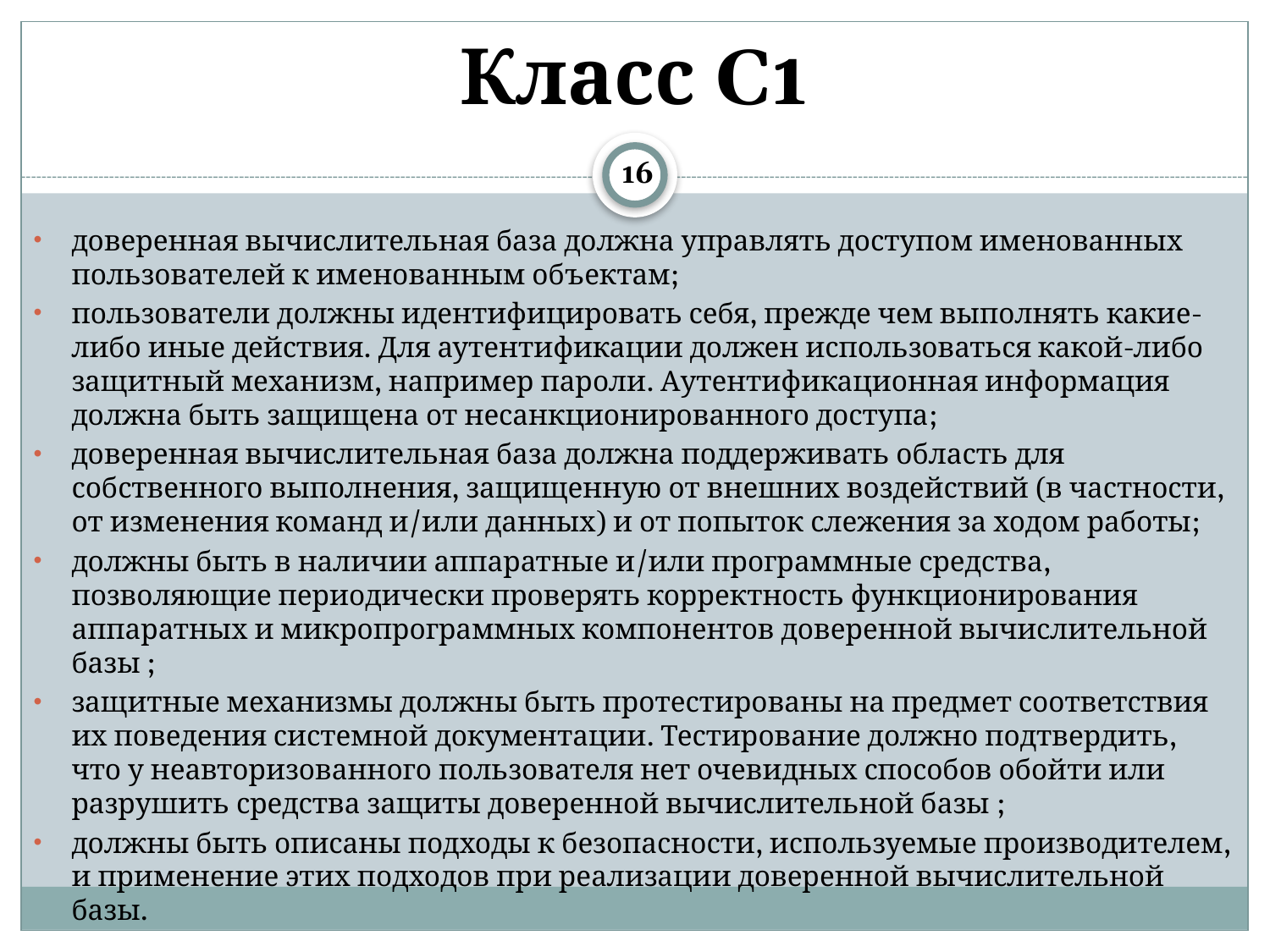

# Класс C1
16
доверенная вычислительная база должна управлять доступом именованных пользователей к именованным объектам;
пользователи должны идентифицировать себя, прежде чем выполнять какие-либо иные действия. Для аутентификации должен использоваться какой-либо защитный механизм, например пароли. Аутентификационная информация должна быть защищена от несанкционированного доступа;
доверенная вычислительная база должна поддерживать область для собственного выполнения, защищенную от внешних воздействий (в частности, от изменения команд и/или данных) и от попыток слежения за ходом работы;
должны быть в наличии аппаратные и/или программные средства, позволяющие периодически проверять корректность функционирования аппаратных и микропрограммных компонентов доверенной вычислительной базы ;
защитные механизмы должны быть протестированы на предмет соответствия их поведения системной документации. Тестирование должно подтвердить, что у неавторизованного пользователя нет очевидных способов обойти или разрушить средства защиты доверенной вычислительной базы ;
должны быть описаны подходы к безопасности, используемые производителем, и применение этих подходов при реализации доверенной вычислительной базы.